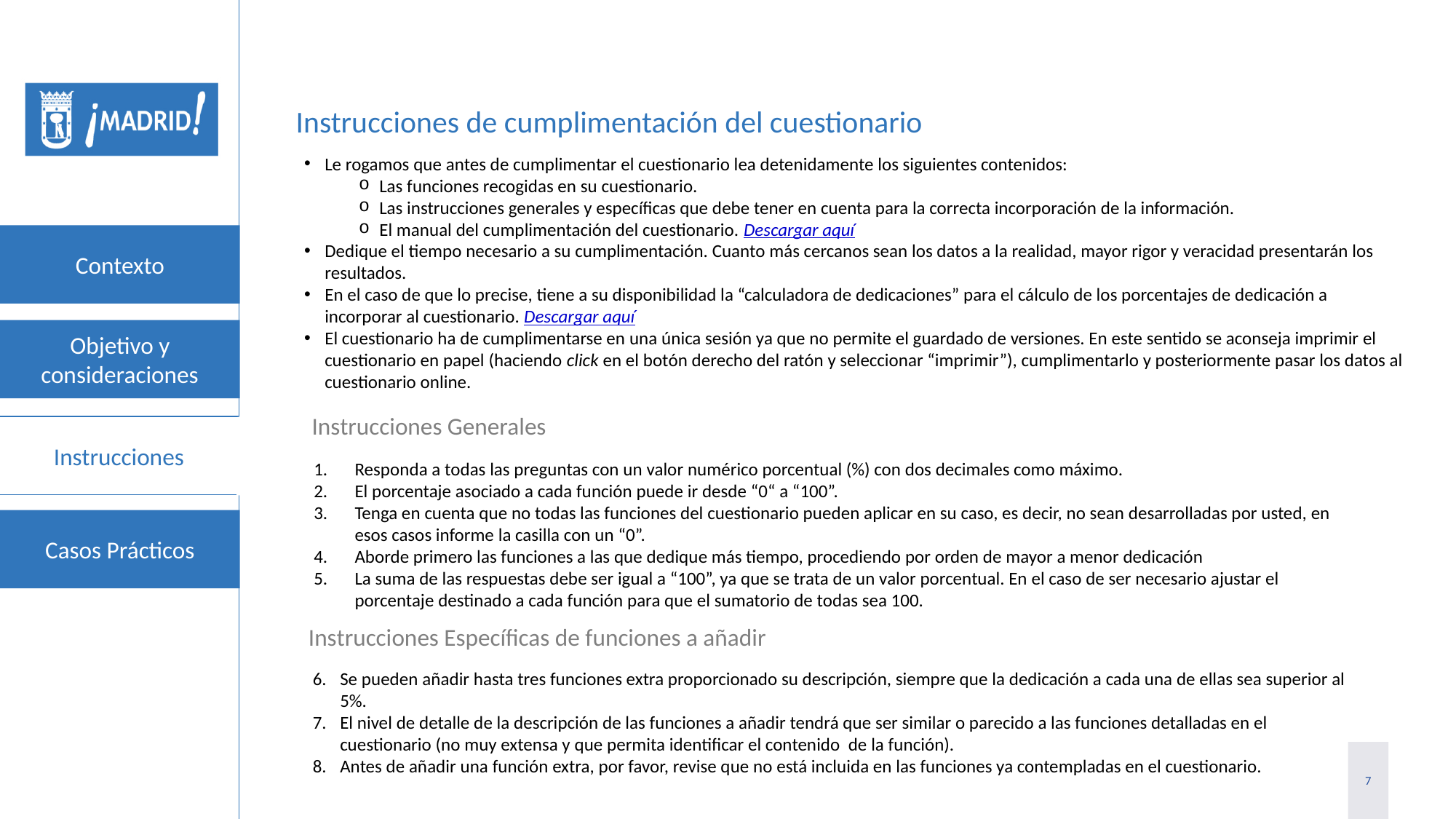

Instrucciones de cumplimentación del cuestionario
Le rogamos que antes de cumplimentar el cuestionario lea detenidamente los siguientes contenidos:
Las funciones recogidas en su cuestionario.
Las instrucciones generales y específicas que debe tener en cuenta para la correcta incorporación de la información.
El manual del cumplimentación del cuestionario. Descargar aquí
Dedique el tiempo necesario a su cumplimentación. Cuanto más cercanos sean los datos a la realidad, mayor rigor y veracidad presentarán los resultados.
En el caso de que lo precise, tiene a su disponibilidad la “calculadora de dedicaciones” para el cálculo de los porcentajes de dedicación a incorporar al cuestionario. Descargar aquí
El cuestionario ha de cumplimentarse en una única sesión ya que no permite el guardado de versiones. En este sentido se aconseja imprimir el cuestionario en papel (haciendo click en el botón derecho del ratón y seleccionar “imprimir”), cumplimentarlo y posteriormente pasar los datos al cuestionario online.

Contexto
Objetivo y consideraciones
Instrucciones Generales
Instrucciones
Responda a todas las preguntas con un valor numérico porcentual (%) con dos decimales como máximo.
El porcentaje asociado a cada función puede ir desde “0“ a “100”.
Tenga en cuenta que no todas las funciones del cuestionario pueden aplicar en su caso, es decir, no sean desarrolladas por usted, en esos casos informe la casilla con un “0”.
Aborde primero las funciones a las que dedique más tiempo, procediendo por orden de mayor a menor dedicación
La suma de las respuestas debe ser igual a “100”, ya que se trata de un valor porcentual. En el caso de ser necesario ajustar el porcentaje destinado a cada función para que el sumatorio de todas sea 100.
Casos Prácticos
Instrucciones Específicas de funciones a añadir
Se pueden añadir hasta tres funciones extra proporcionado su descripción, siempre que la dedicación a cada una de ellas sea superior al 5%.
El nivel de detalle de la descripción de las funciones a añadir tendrá que ser similar o parecido a las funciones detalladas en el cuestionario (no muy extensa y que permita identificar el contenido  de la función).
Antes de añadir una función extra, por favor, revise que no está incluida en las funciones ya contempladas en el cuestionario.